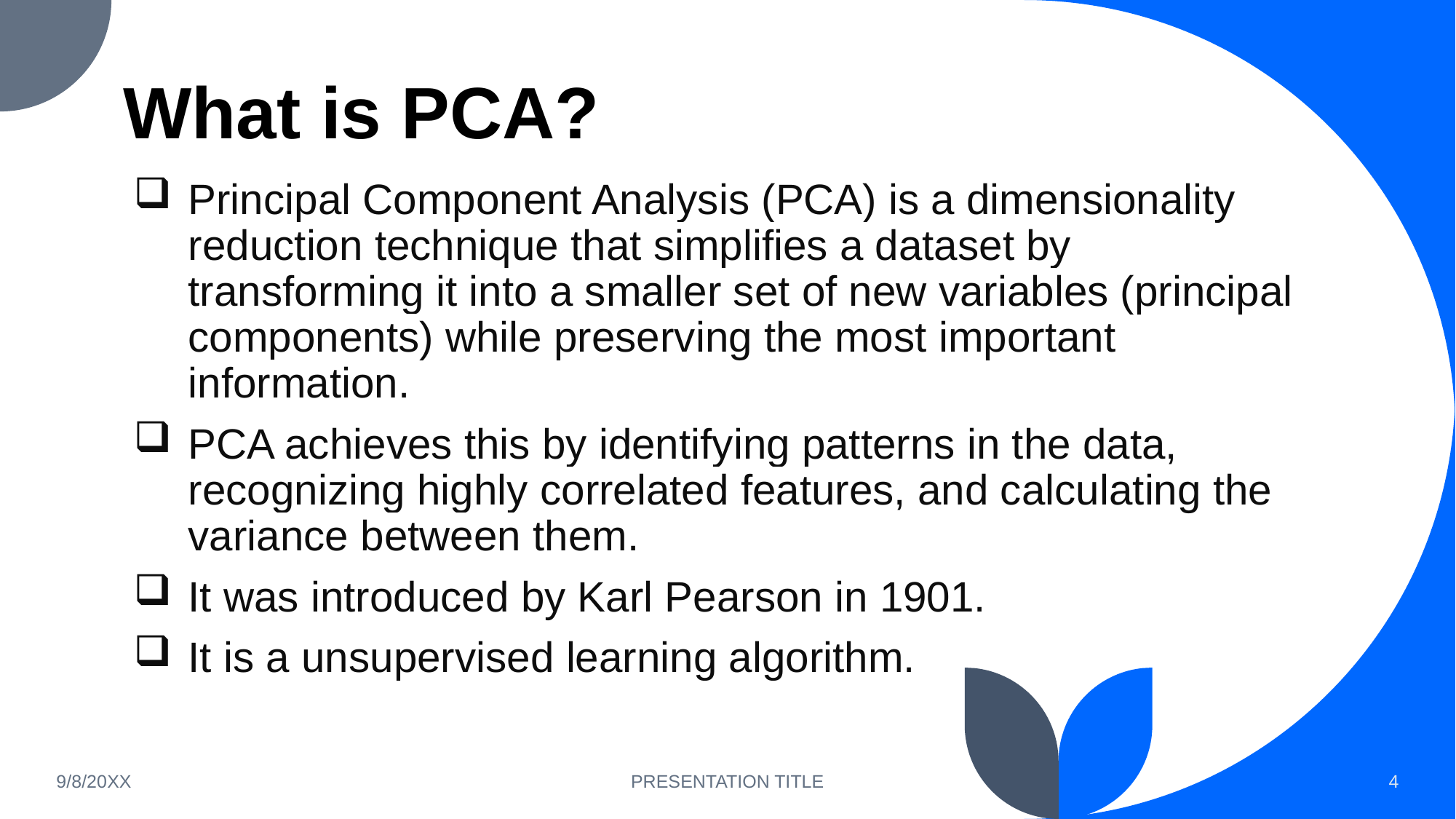

# What is PCA?
Principal Component Analysis (PCA) is a dimensionality reduction technique that simplifies a dataset by transforming it into a smaller set of new variables (principal components) while preserving the most important information.
PCA achieves this by identifying patterns in the data, recognizing highly correlated features, and calculating the variance between them.
It was introduced by Karl Pearson in 1901.
It is a unsupervised learning algorithm.

9/8/20XX
PRESENTATION TITLE
4